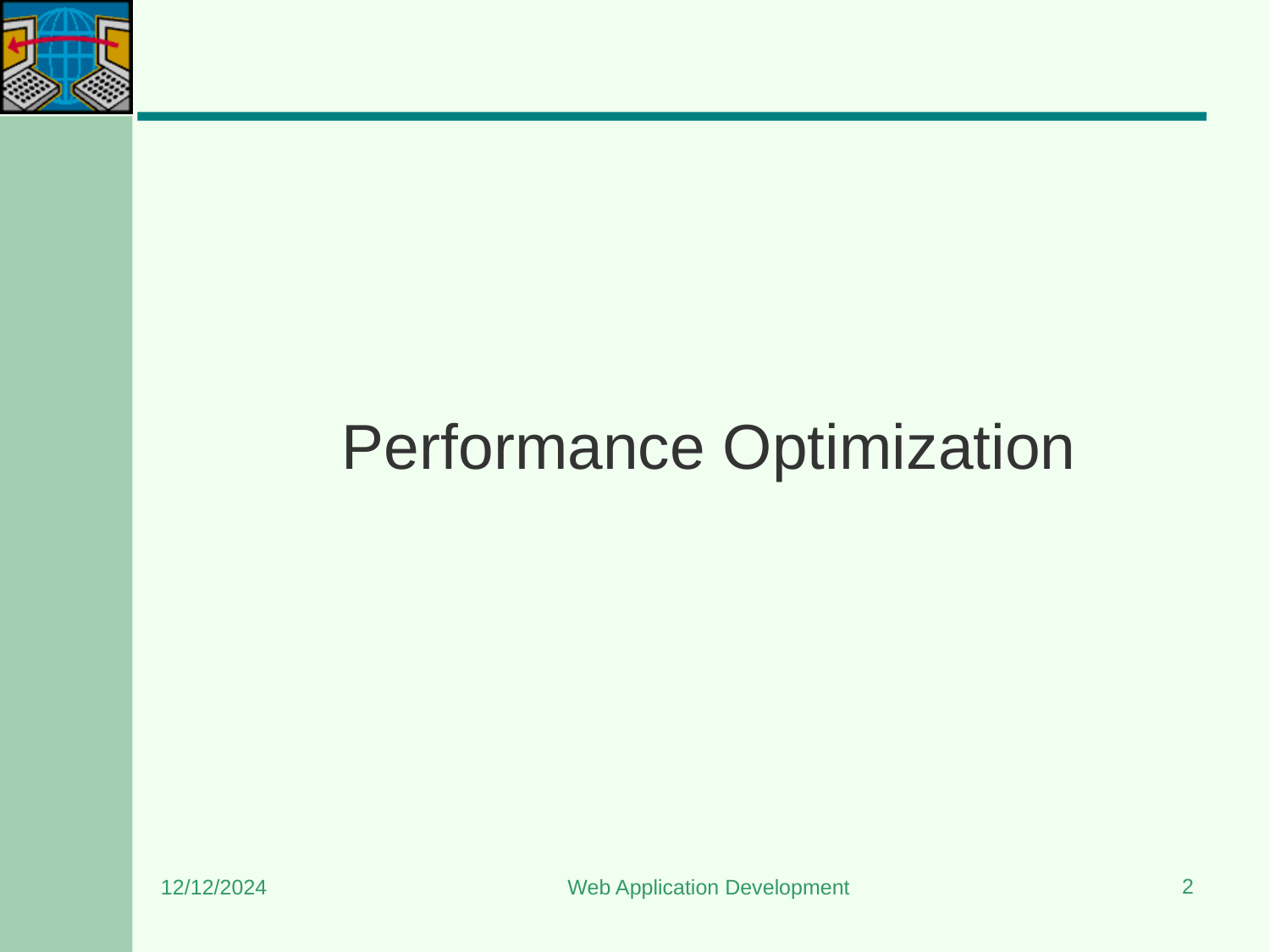

# Performance Optimization
2
12/12/2024
Web Application Development